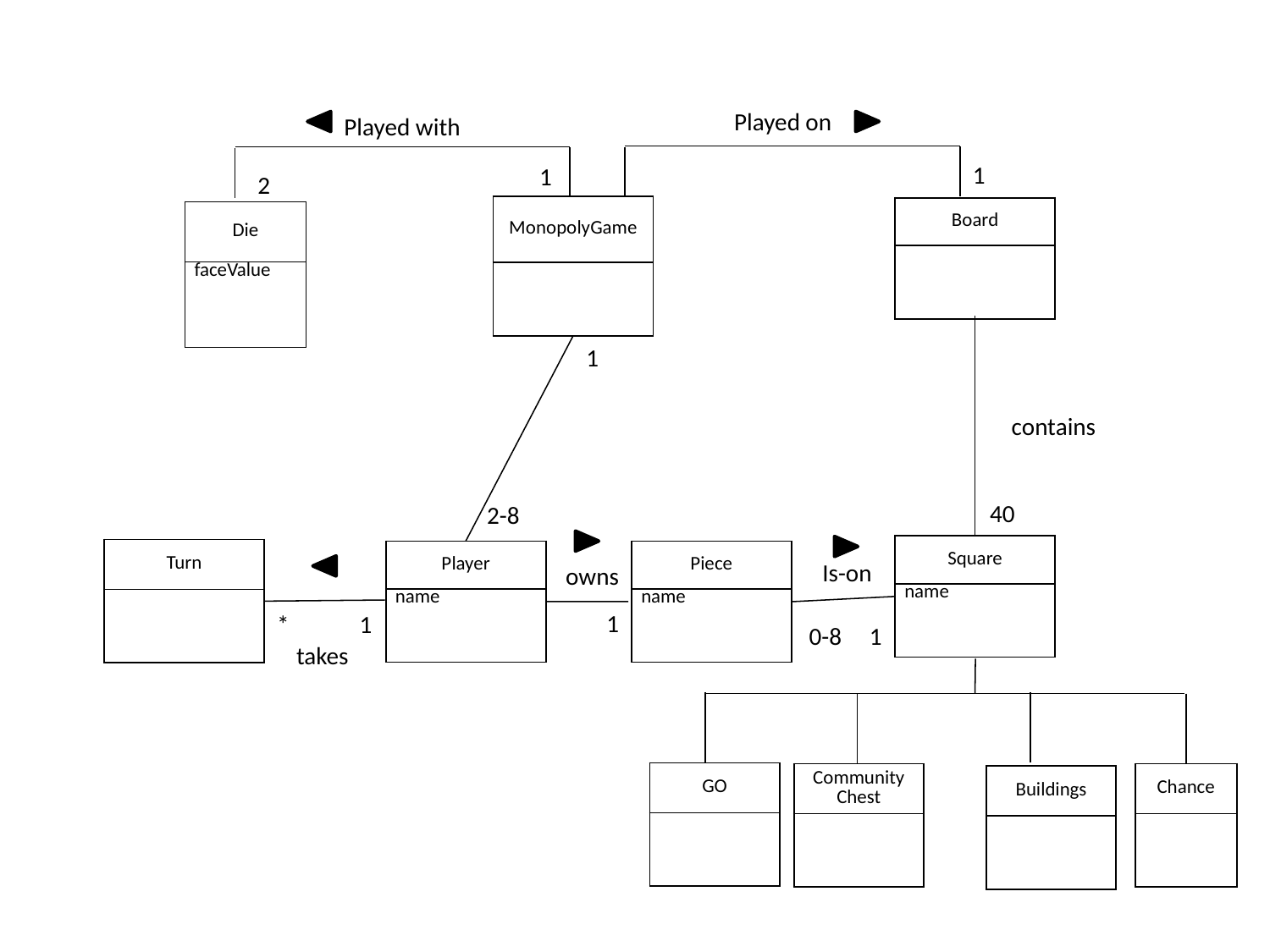

Played on
Played with

1
1
2
| MonopolyGame |
| --- |
|  |
| Board |
| --- |
|  |
| Die |
| --- |
| faceValue |
1
contains
40
2-8

| Square |
| --- |
| name |
| Turn |
| --- |
|  |
| Player |
| --- |
| name |
| Piece |
| --- |
| name |
Is-on
owns

1
*
1
0-8
1
takes
| GO |
| --- |
|  |
| Community Chest |
| --- |
|  |
| Chance |
| --- |
|  |
| Buildings |
| --- |
|  |